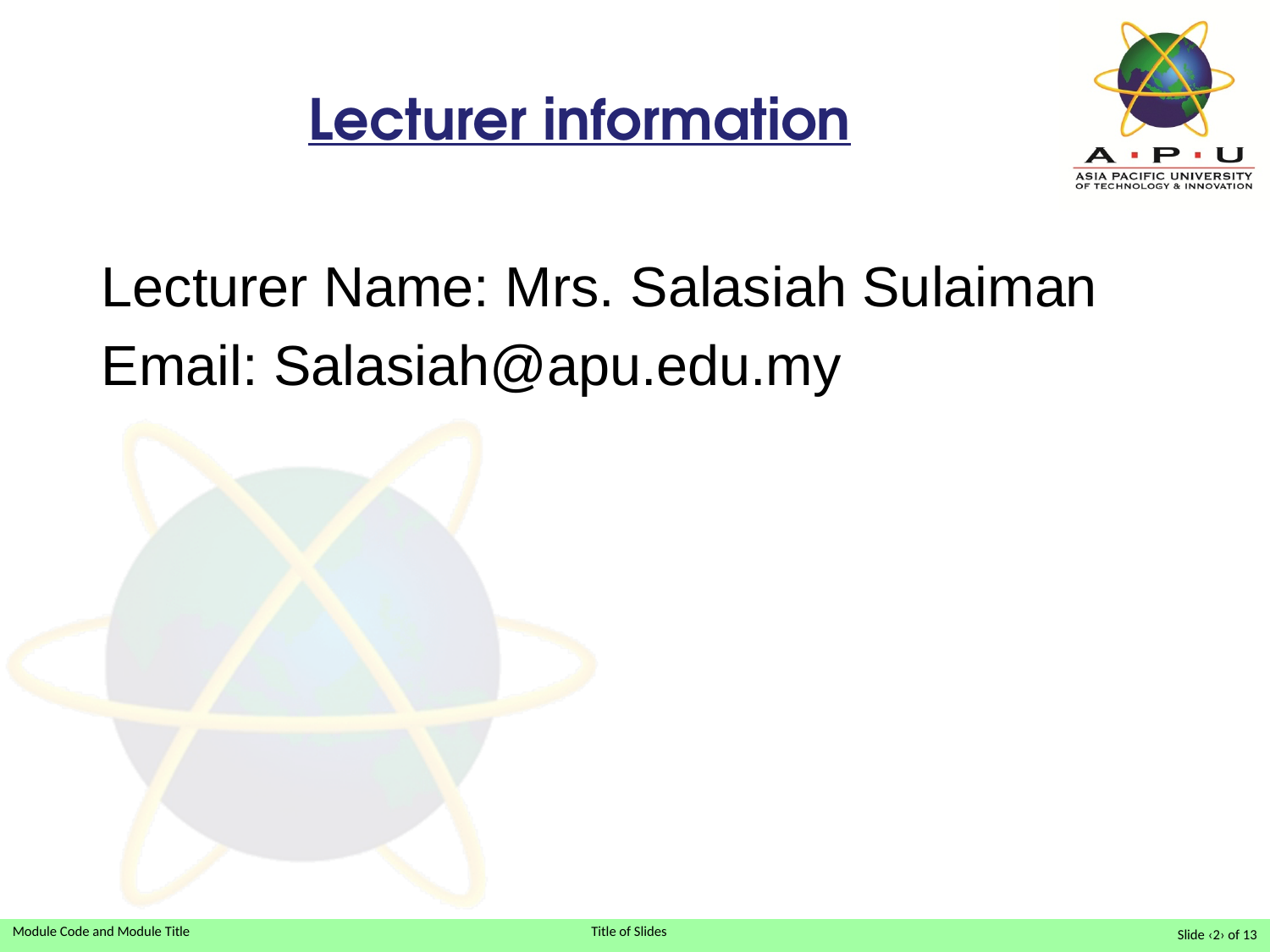

Lecturer information
Lecturer Name: Mrs. Salasiah Sulaiman
Email: Salasiah@apu.edu.my

Slide ‹2› of 13